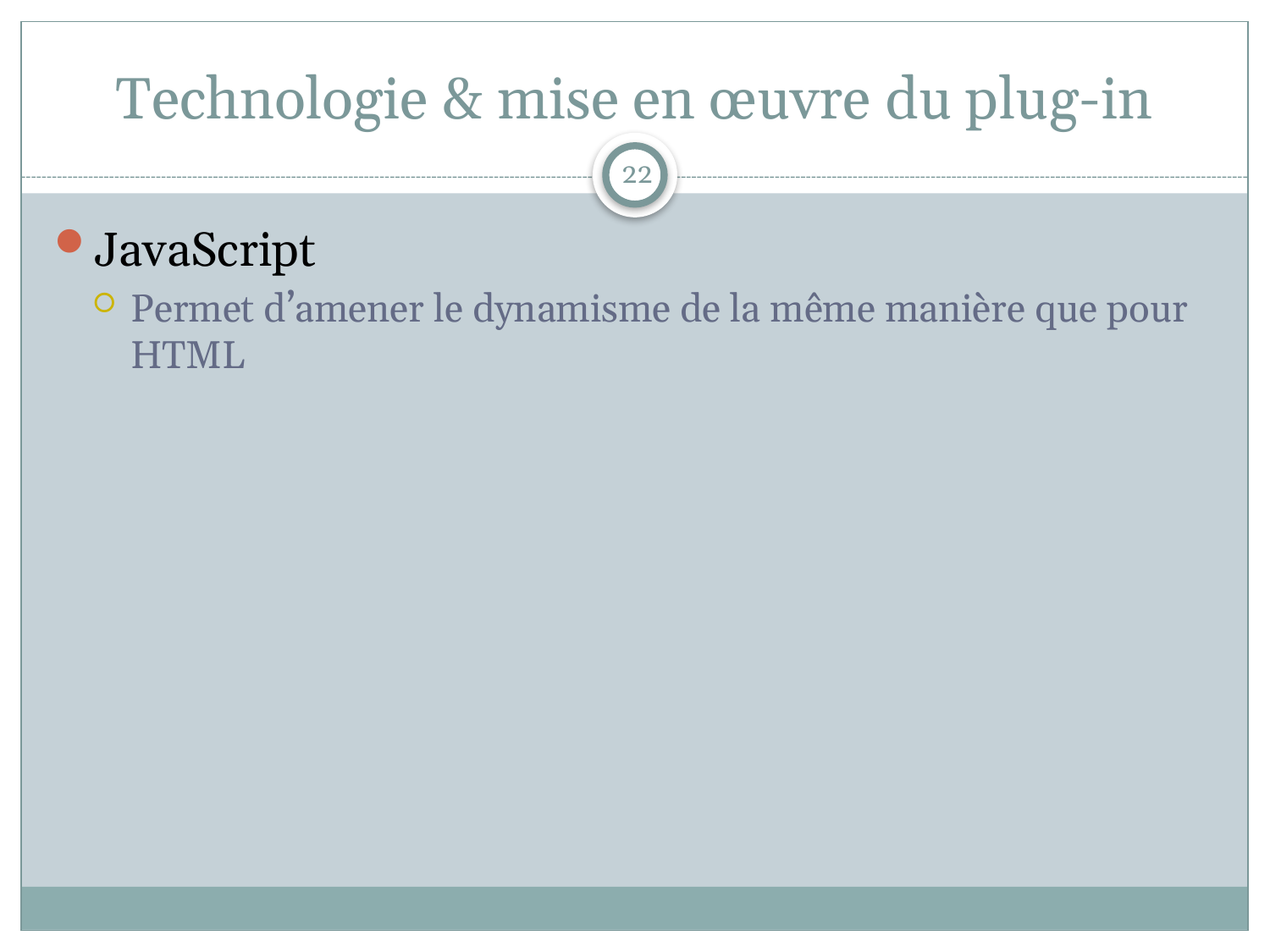

# Technologie & mise en œuvre du plug-in
22
JavaScript
Permet d’amener le dynamisme de la même manière que pour HTML